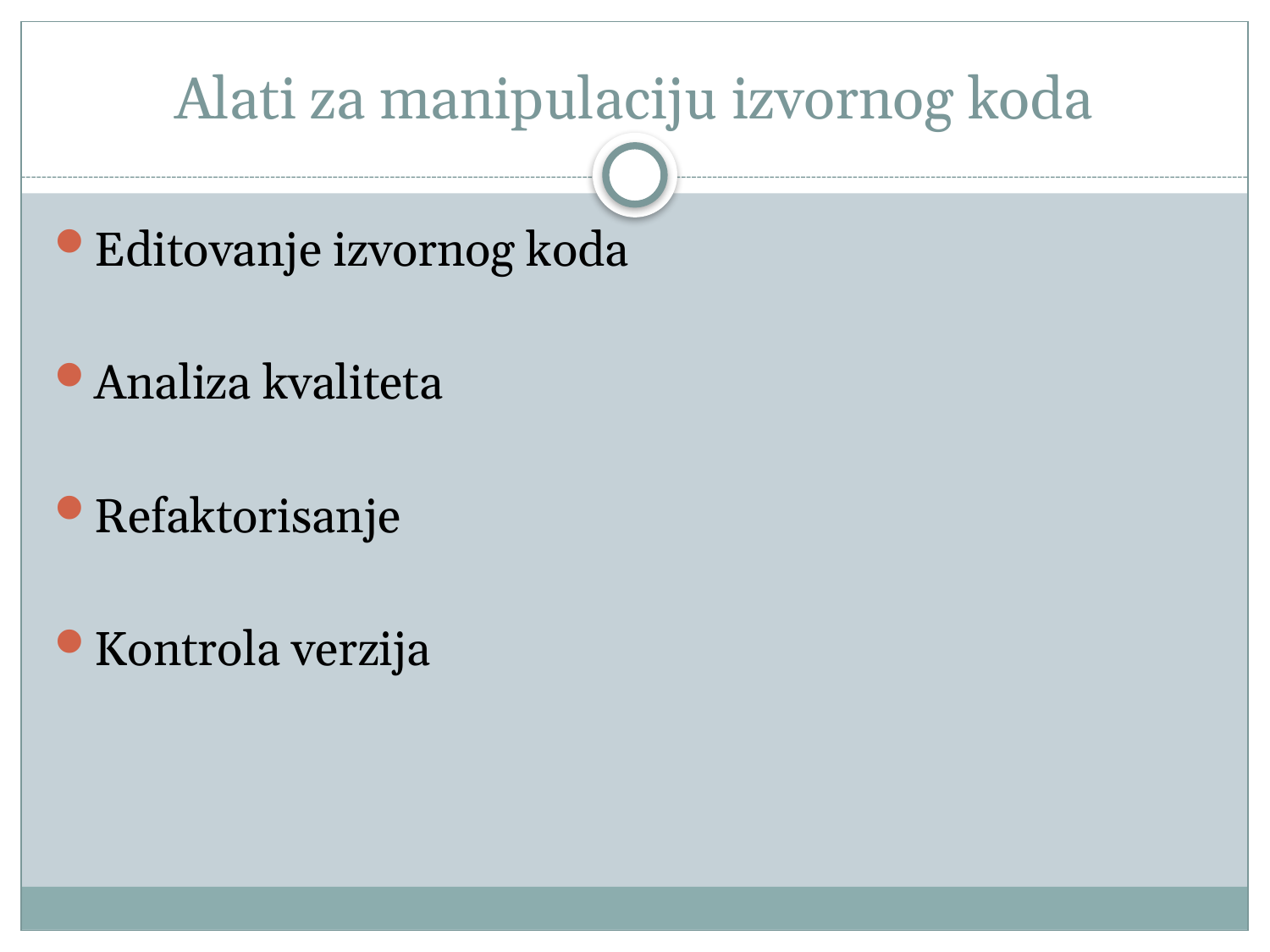

# Alati za manipulaciju izvornog koda
Editovanje izvornog koda

Analiza kvaliteta

Refaktorisanje

Kontrola verzija